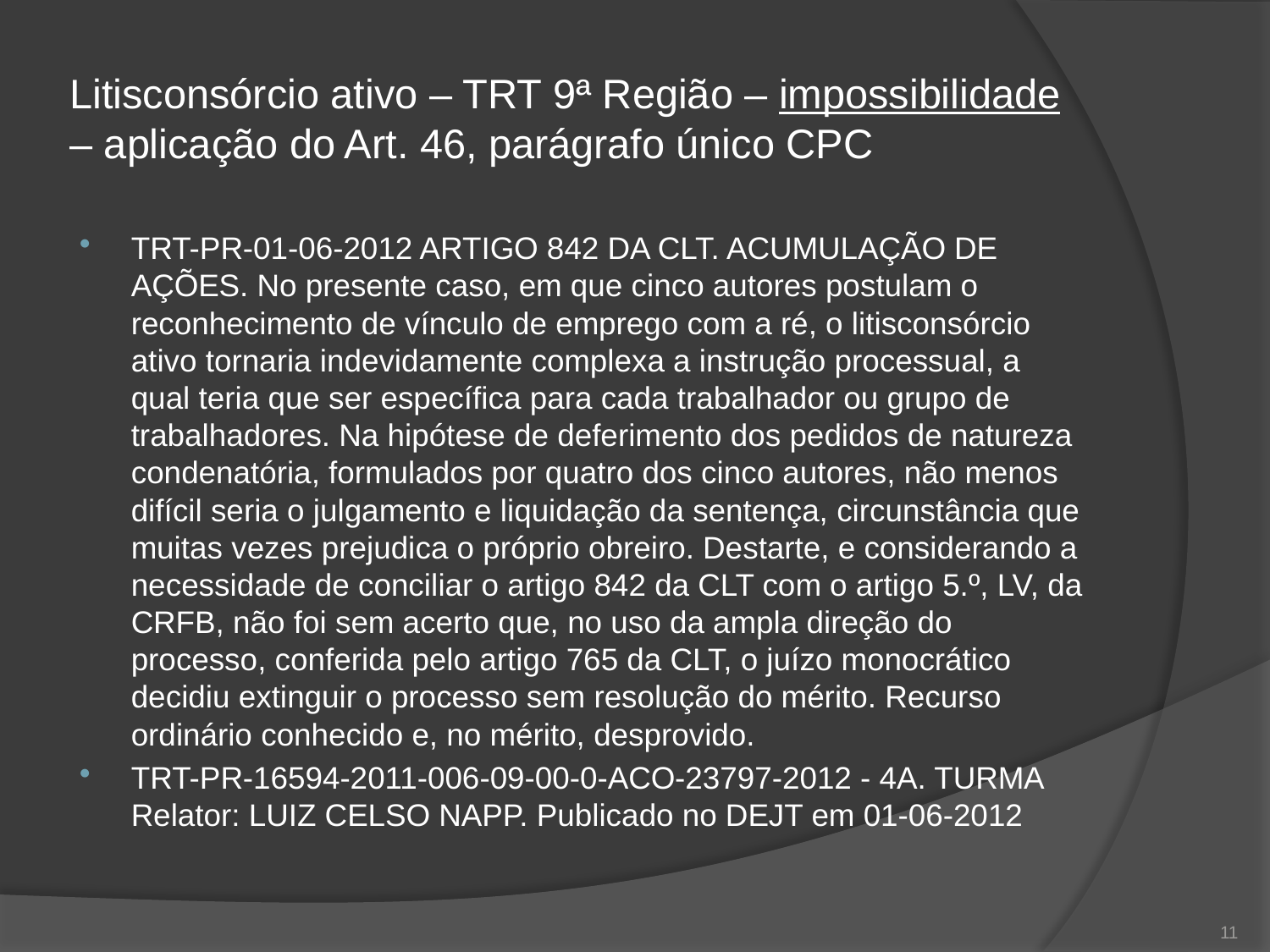

# Litisconsórcio ativo – TRT 9ª Região – impossibilidade – aplicação do Art. 46, parágrafo único CPC
TRT-PR-01-06-2012 ARTIGO 842 DA CLT. ACUMULAÇÃO DE AÇÕES. No presente caso, em que cinco autores postulam o reconhecimento de vínculo de emprego com a ré, o litisconsórcio ativo tornaria indevidamente complexa a instrução processual, a qual teria que ser específica para cada trabalhador ou grupo de trabalhadores. Na hipótese de deferimento dos pedidos de natureza condenatória, formulados por quatro dos cinco autores, não menos difícil seria o julgamento e liquidação da sentença, circunstância que muitas vezes prejudica o próprio obreiro. Destarte, e considerando a necessidade de conciliar o artigo 842 da CLT com o artigo 5.º, LV, da CRFB, não foi sem acerto que, no uso da ampla direção do processo, conferida pelo artigo 765 da CLT, o juízo monocrático decidiu extinguir o processo sem resolução do mérito. Recurso ordinário conhecido e, no mérito, desprovido.
TRT-PR-16594-2011-006-09-00-0-ACO-23797-2012 - 4A. TURMA Relator: LUIZ CELSO NAPP. Publicado no DEJT em 01-06-2012
11